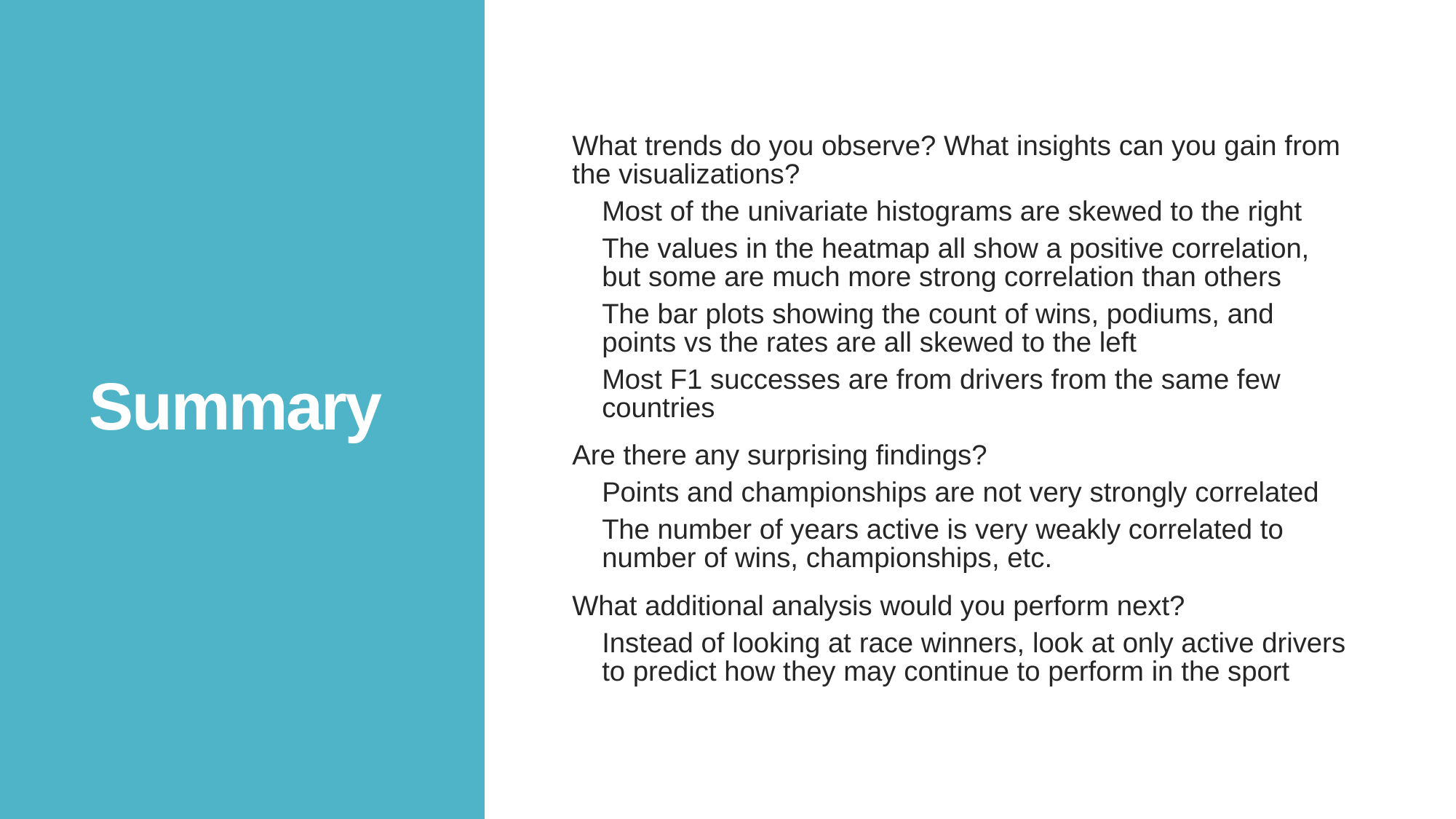

# Summary
What trends do you observe? What insights can you gain from the visualizations?
Most of the univariate histograms are skewed to the right
The values in the heatmap all show a positive correlation, but some are much more strong correlation than others
The bar plots showing the count of wins, podiums, and points vs the rates are all skewed to the left
Most F1 successes are from drivers from the same few countries
Are there any surprising findings?
Points and championships are not very strongly correlated
The number of years active is very weakly correlated to number of wins, championships, etc.
What additional analysis would you perform next?
Instead of looking at race winners, look at only active drivers to predict how they may continue to perform in the sport